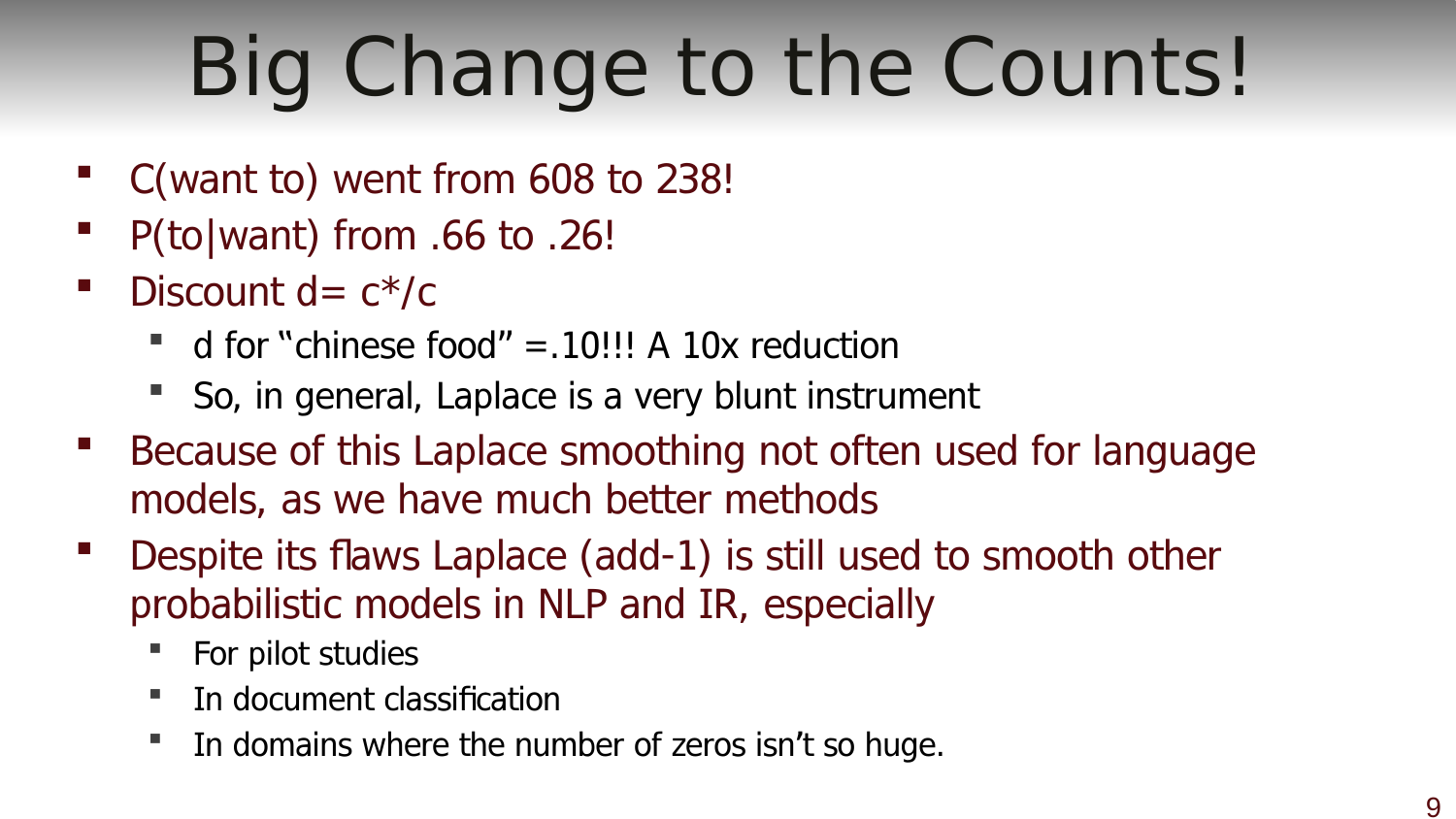

# Big Change to the Counts!
C(want to) went from 608 to 238!
P(to|want) from .66 to .26!
Discount d= c*/c
d for “chinese food” =.10!!! A 10x reduction
So, in general, Laplace is a very blunt instrument
Because of this Laplace smoothing not often used for language models, as we have much better methods
Despite its flaws Laplace (add-1) is still used to smooth other probabilistic models in NLP and IR, especially
For pilot studies
In document classification
In domains where the number of zeros isn’t so huge.
9